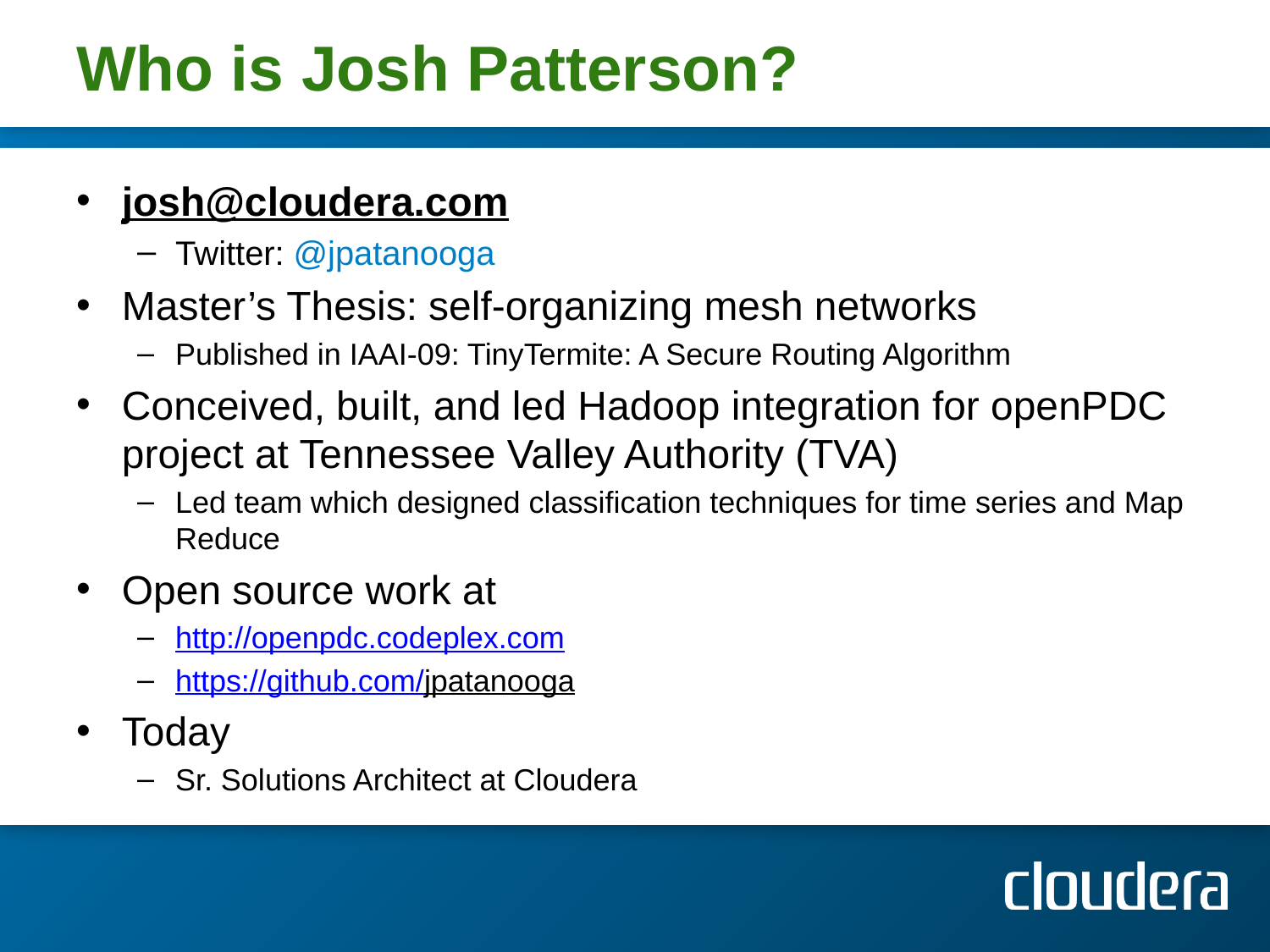

# Who is Josh Patterson?
josh@cloudera.com
Twitter: @jpatanooga
Master’s Thesis: self-organizing mesh networks
Published in IAAI-09: TinyTermite: A Secure Routing Algorithm
Conceived, built, and led Hadoop integration for openPDC project at Tennessee Valley Authority (TVA)
Led team which designed classification techniques for time series and Map Reduce
Open source work at
http://openpdc.codeplex.com
https://github.com/jpatanooga
Today
Sr. Solutions Architect at Cloudera